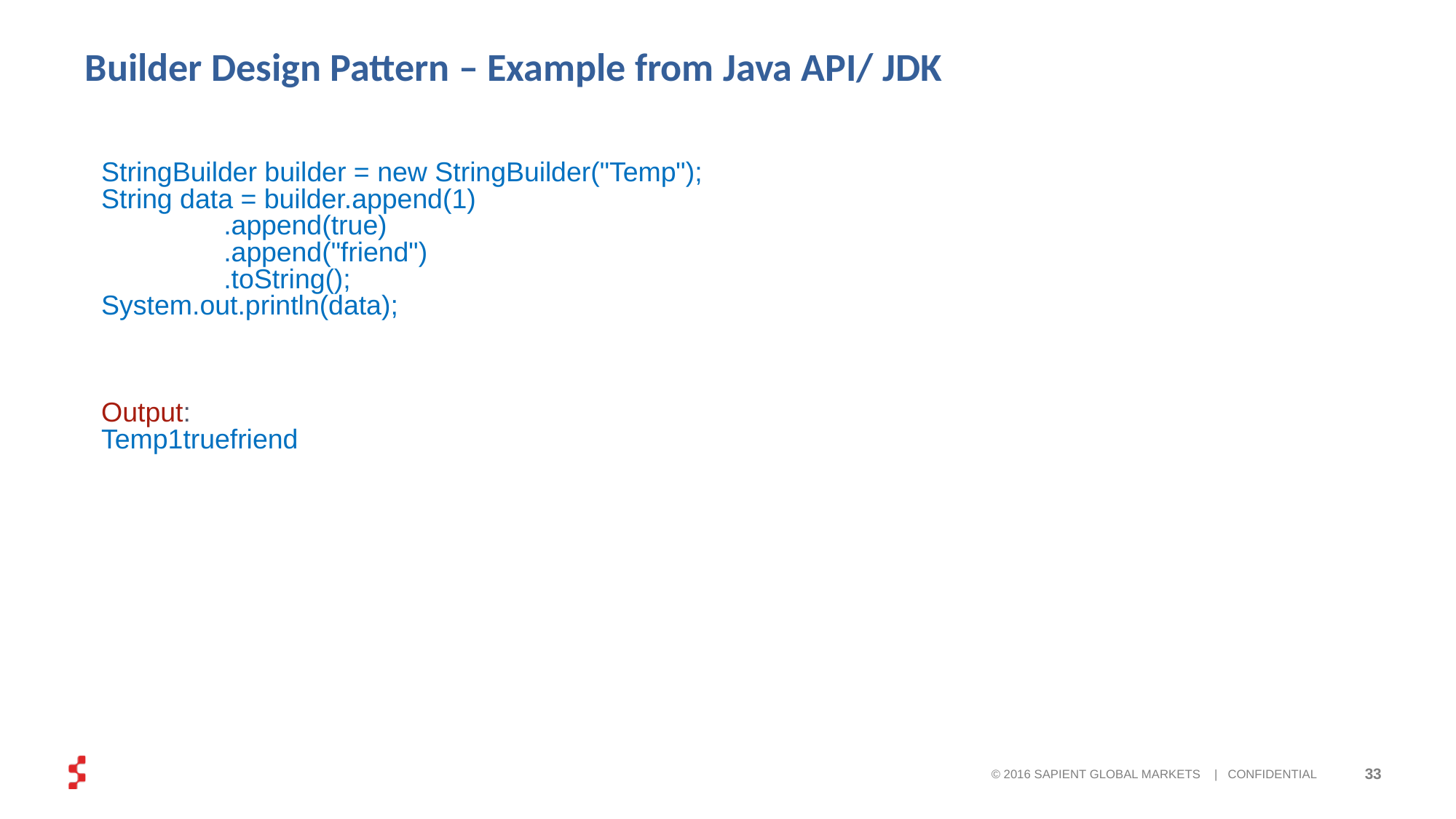

# Builder Design Pattern – Example from Java API/ JDK

StringBuilder builder = new StringBuilder("Temp");
String data = builder.append(1)
                .append(true)
                .append("friend")
                .toString();
System.out.println(data);

Output:
Temp1truefriend